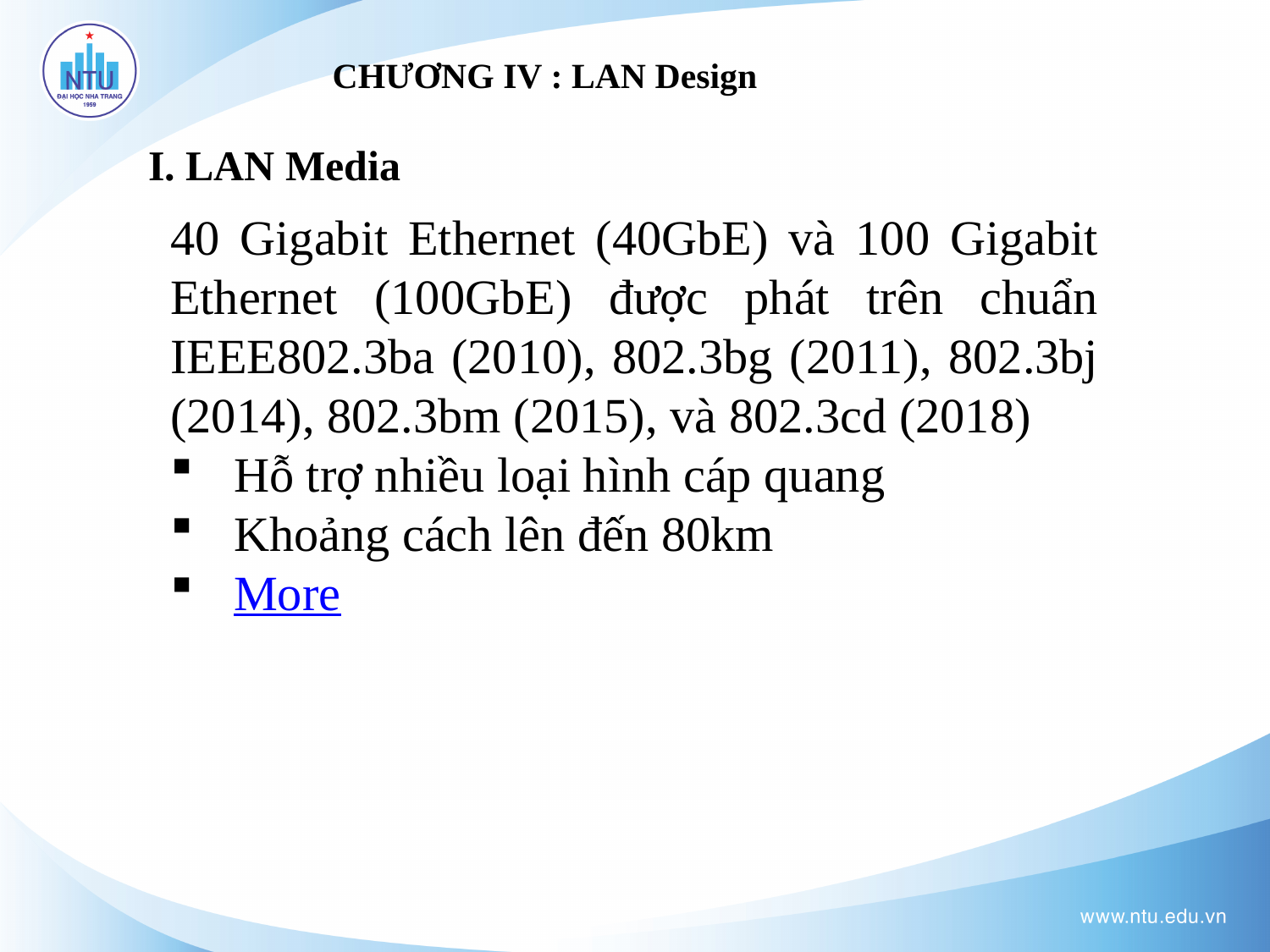

# CHƯƠNG IV : LAN Design
I. LAN Media
40 Gigabit Ethernet (40GbE) và 100 Gigabit Ethernet (100GbE) được phát trên chuẩn IEEE802.3ba (2010), 802.3bg (2011), 802.3bj (2014), 802.3bm (2015), và 802.3cd (2018)
Hỗ trợ nhiều loại hình cáp quang
Khoảng cách lên đến 80km
More